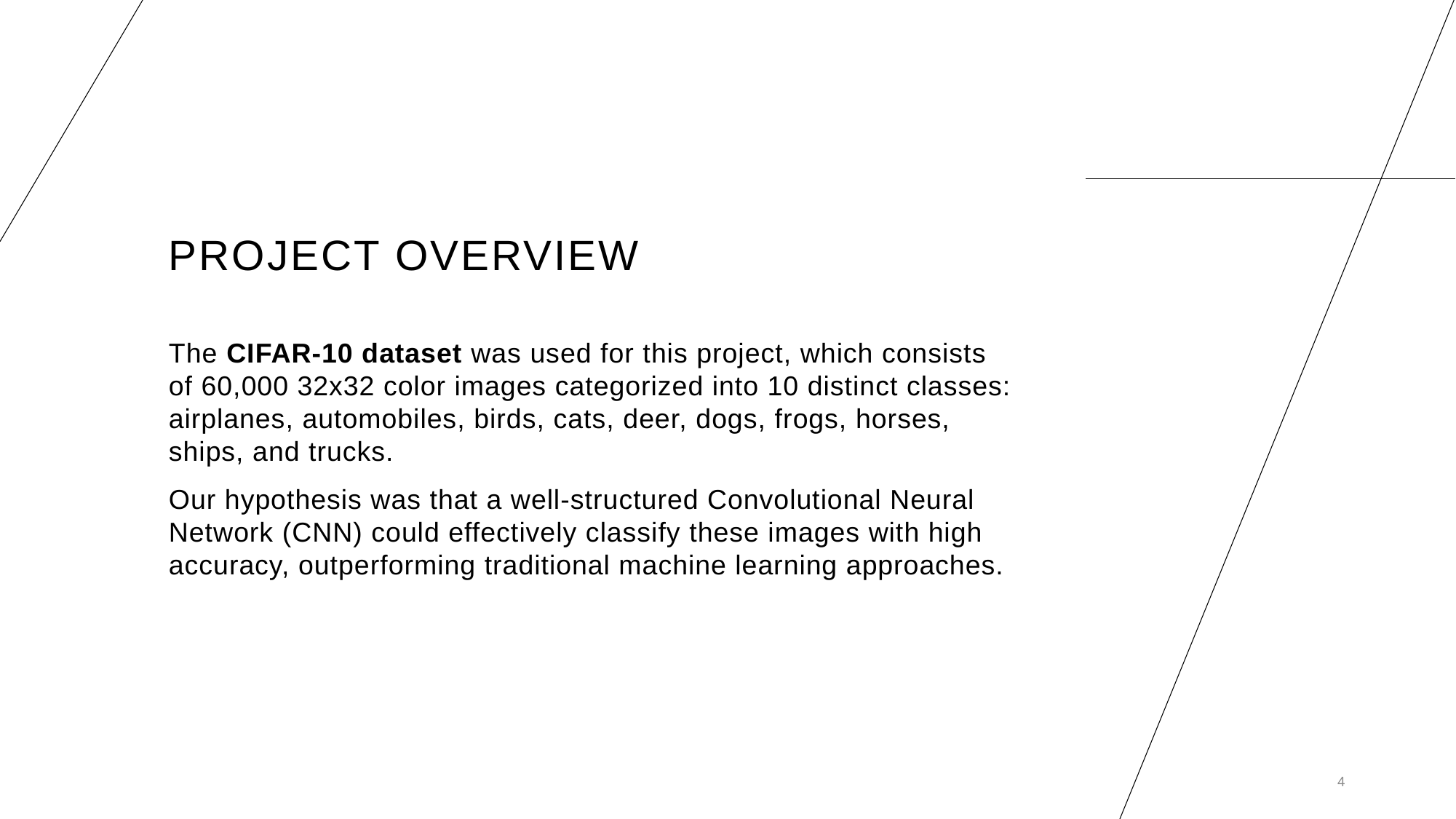

# Project Overview
The CIFAR-10 dataset was used for this project, which consists of 60,000 32x32 color images categorized into 10 distinct classes: airplanes, automobiles, birds, cats, deer, dogs, frogs, horses, ships, and trucks.
Our hypothesis was that a well-structured Convolutional Neural Network (CNN) could effectively classify these images with high accuracy, outperforming traditional machine learning approaches.
4